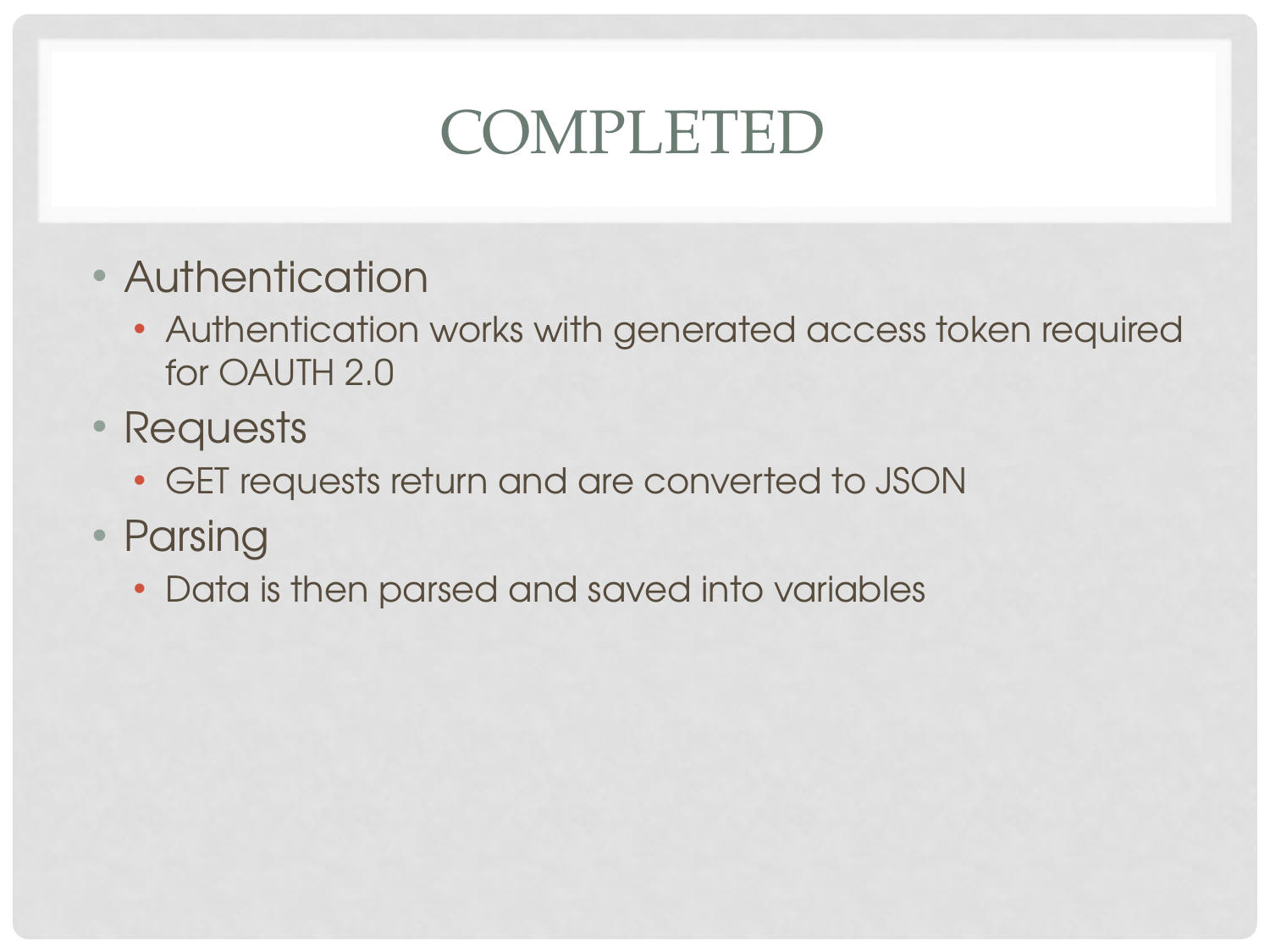

# Completed
Authentication
Authentication works with generated access token required for OAUTH 2.0
Requests
GET requests return and are converted to JSON
Parsing
Data is then parsed and saved into variables